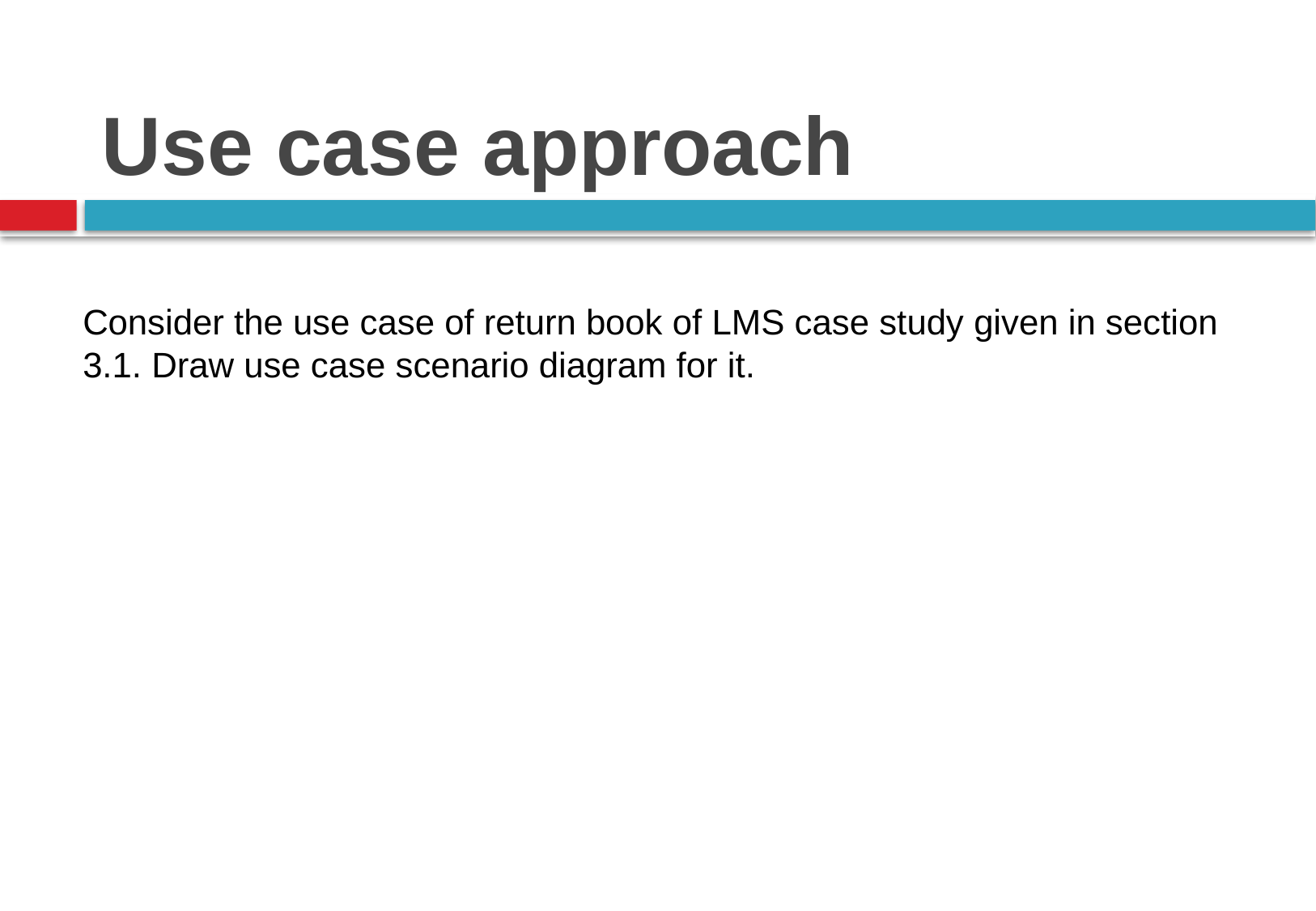

# Use case approach
Consider the use case of return book of LMS case study given in section 3.1. Draw use case scenario diagram for it.